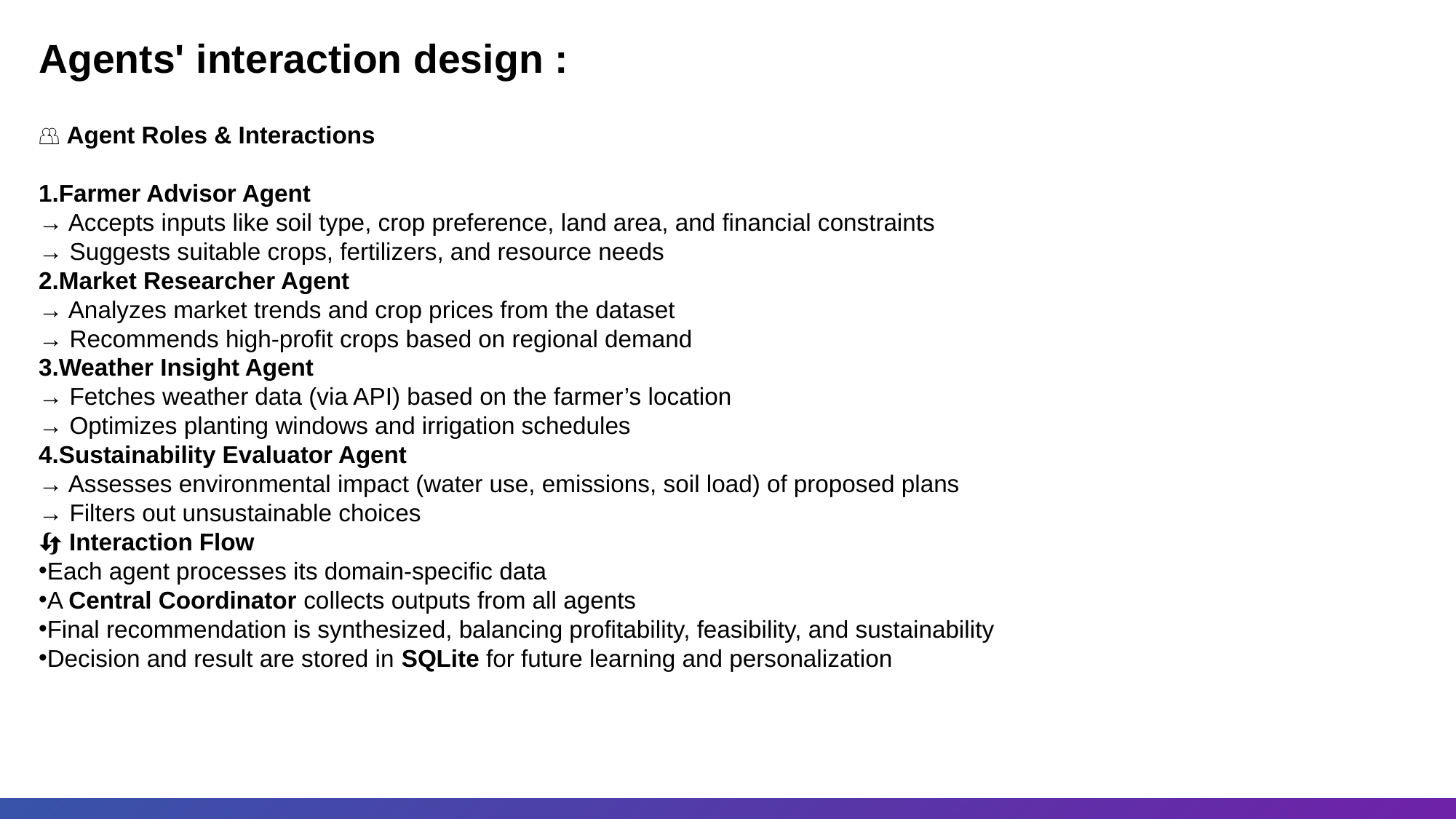

Agents' interaction design :

👥 Agent Roles & Interactions

Farmer Advisor Agent
→ Accepts inputs like soil type, crop preference, land area, and financial constraints
→ Suggests suitable crops, fertilizers, and resource needs
Market Researcher Agent
→ Analyzes market trends and crop prices from the dataset
→ Recommends high-profit crops based on regional demand
Weather Insight Agent
→ Fetches weather data (via API) based on the farmer’s location
→ Optimizes planting windows and irrigation schedules
Sustainability Evaluator Agent
→ Assesses environmental impact (water use, emissions, soil load) of proposed plans
→ Filters out unsustainable choices
🔄 Interaction Flow
Each agent processes its domain-specific data
A Central Coordinator collects outputs from all agents
Final recommendation is synthesized, balancing profitability, feasibility, and sustainability
Decision and result are stored in SQLite for future learning and personalization